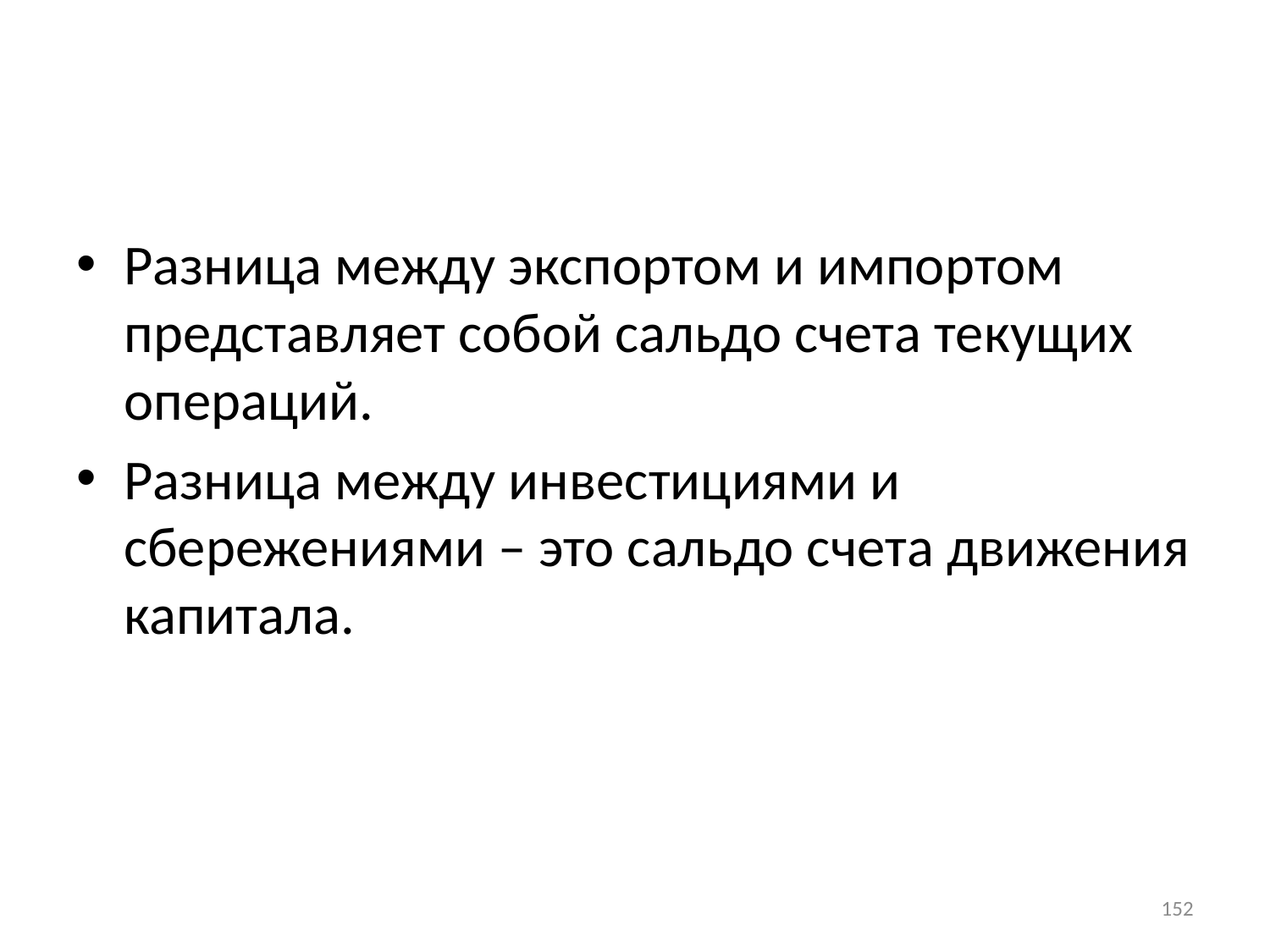

#
Разница между экспортом и импортом представляет собой сальдо счета текущих операций.
Разница между инвестициями и сбережениями – это сальдо счета движения капитала.
152